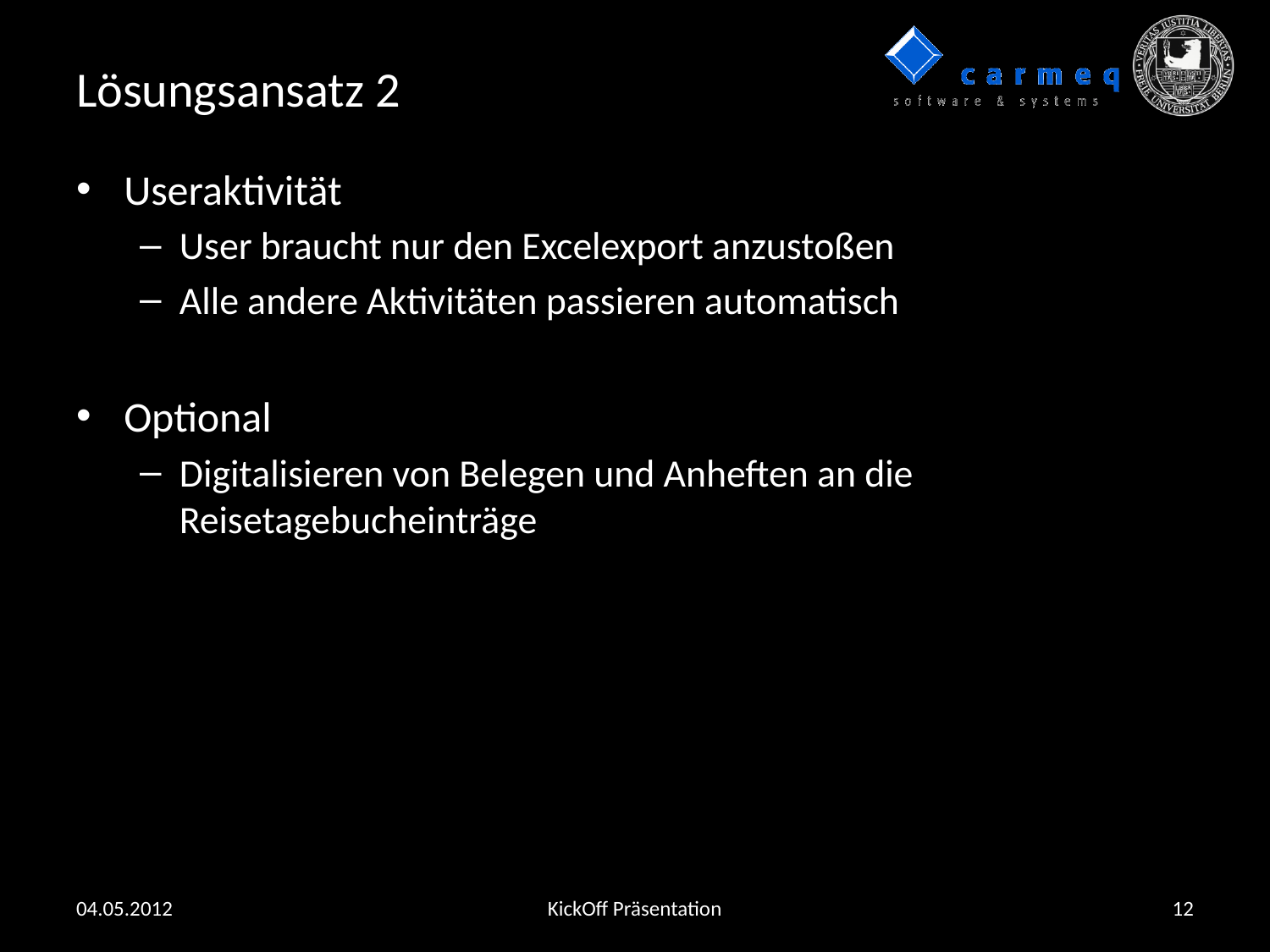

# Lösungsansatz 2
Useraktivität
User braucht nur den Excelexport anzustoßen
Alle andere Aktivitäten passieren automatisch

Optional
Digitalisieren von Belegen und Anheften an die Reisetagebucheinträge
04.05.2012
KickOff Präsentation
12